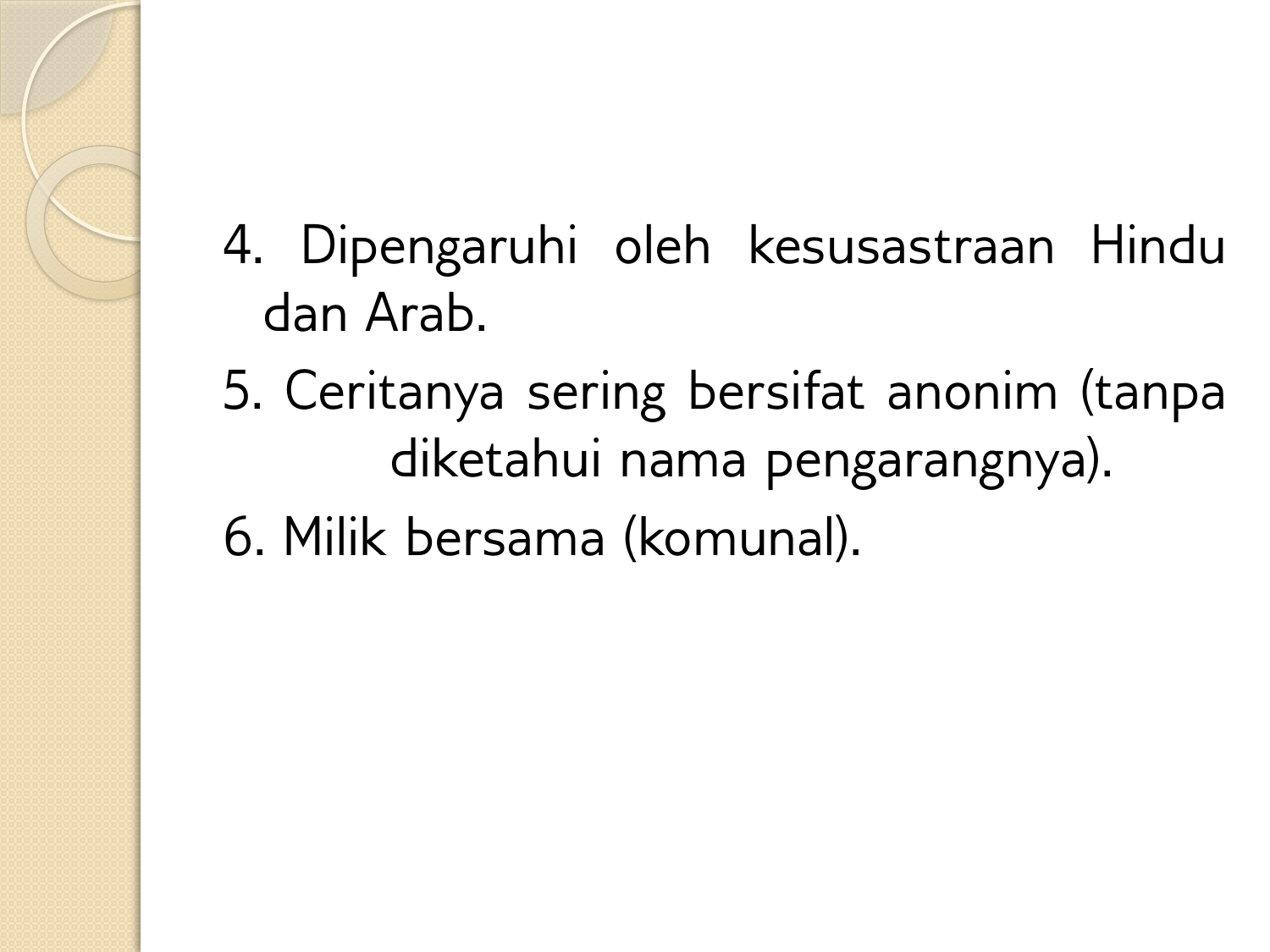

#
4. Dipengaruhi oleh kesusastraan Hindu dan Arab.
5. Ceritanya sering bersifat anonim (tanpa 	diketahui nama pengarangnya).
6. Milik bersama (komunal).